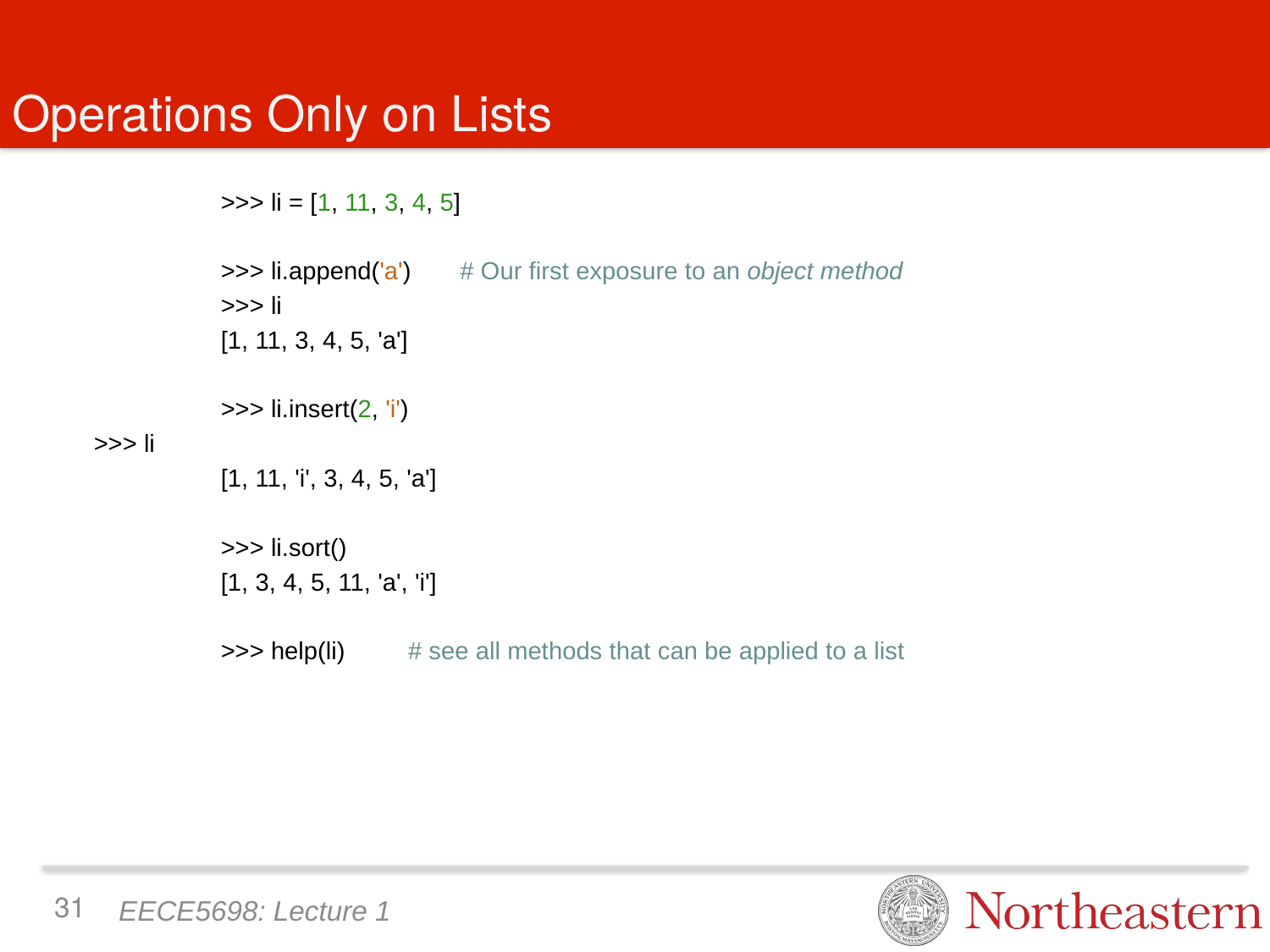

# Operations Only on Lists
		 >>> li = [1, 11, 3, 4, 5]

		 >>> li.append('a')       # Our first exposure to an object method
		 >>> li
		 [1, 11, 3, 4, 5, 'a']

		 >>> li.insert(2, 'i')
     	 >>> li
		 [1, 11, 'i', 3, 4, 5, 'a']

		 >>> li.sort()
		 [1, 3, 4, 5, 11, 'a', 'i']

		 >>> help(li)         # see all methods that can be applied to a list

31
EECE5698: Lecture 1